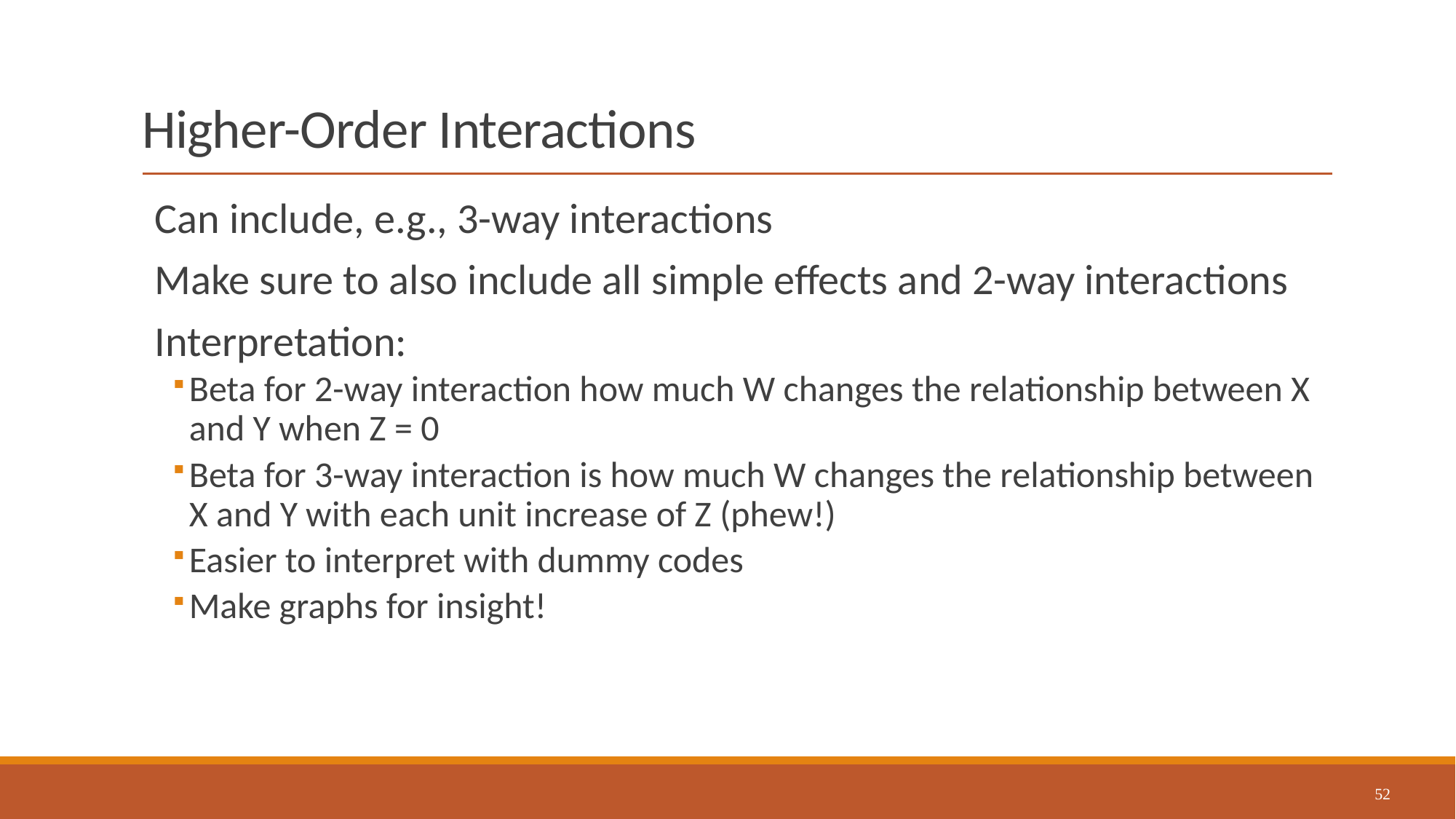

# Higher-Order Interactions
Can include, e.g., 3-way interactions
Make sure to also include all simple effects and 2-way interactions
Interpretation:
Beta for 2-way interaction how much W changes the relationship between X and Y when Z = 0
Beta for 3-way interaction is how much W changes the relationship between X and Y with each unit increase of Z (phew!)
Easier to interpret with dummy codes
Make graphs for insight!

52